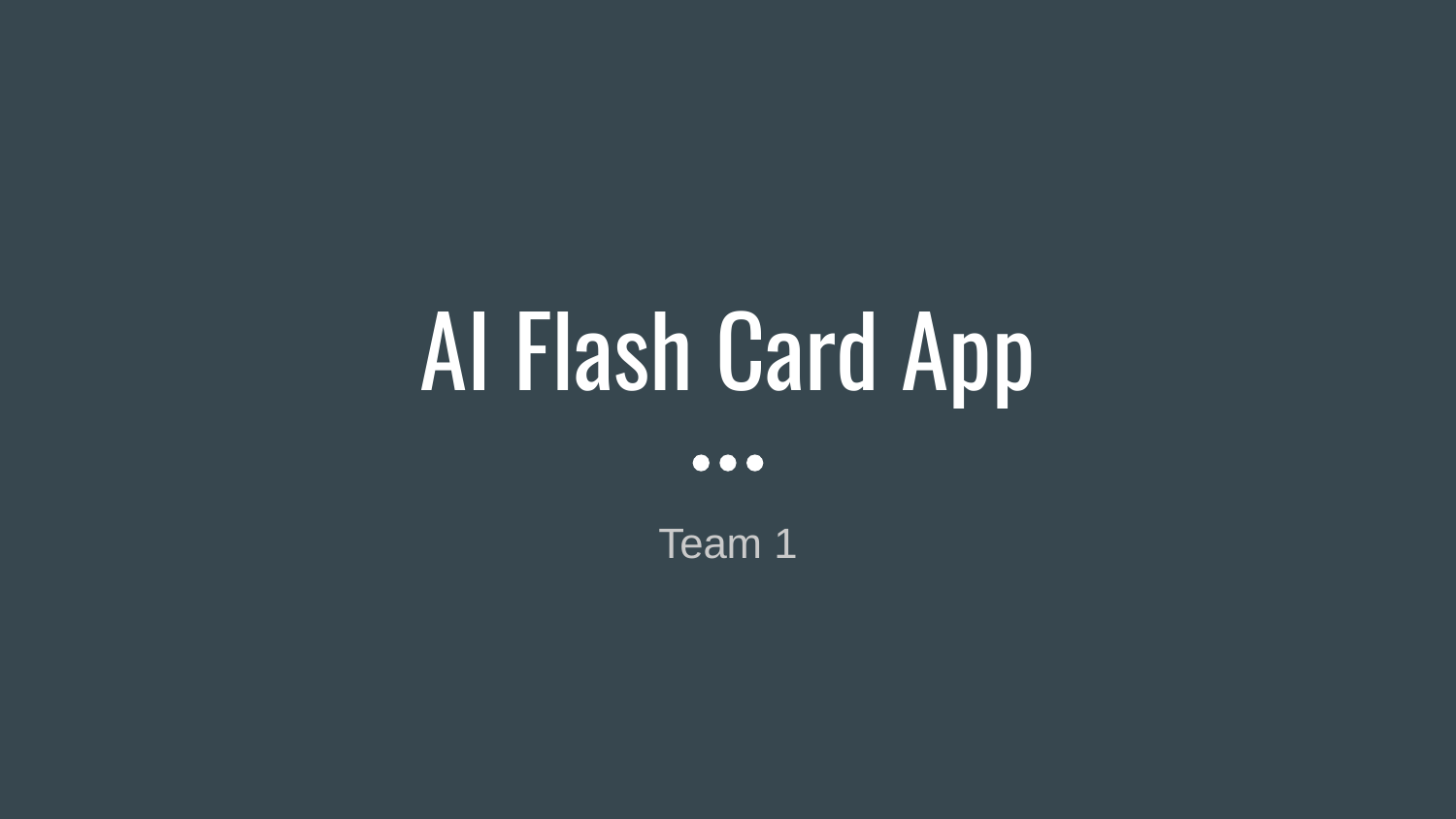

# AI Flash Card App
Team 1